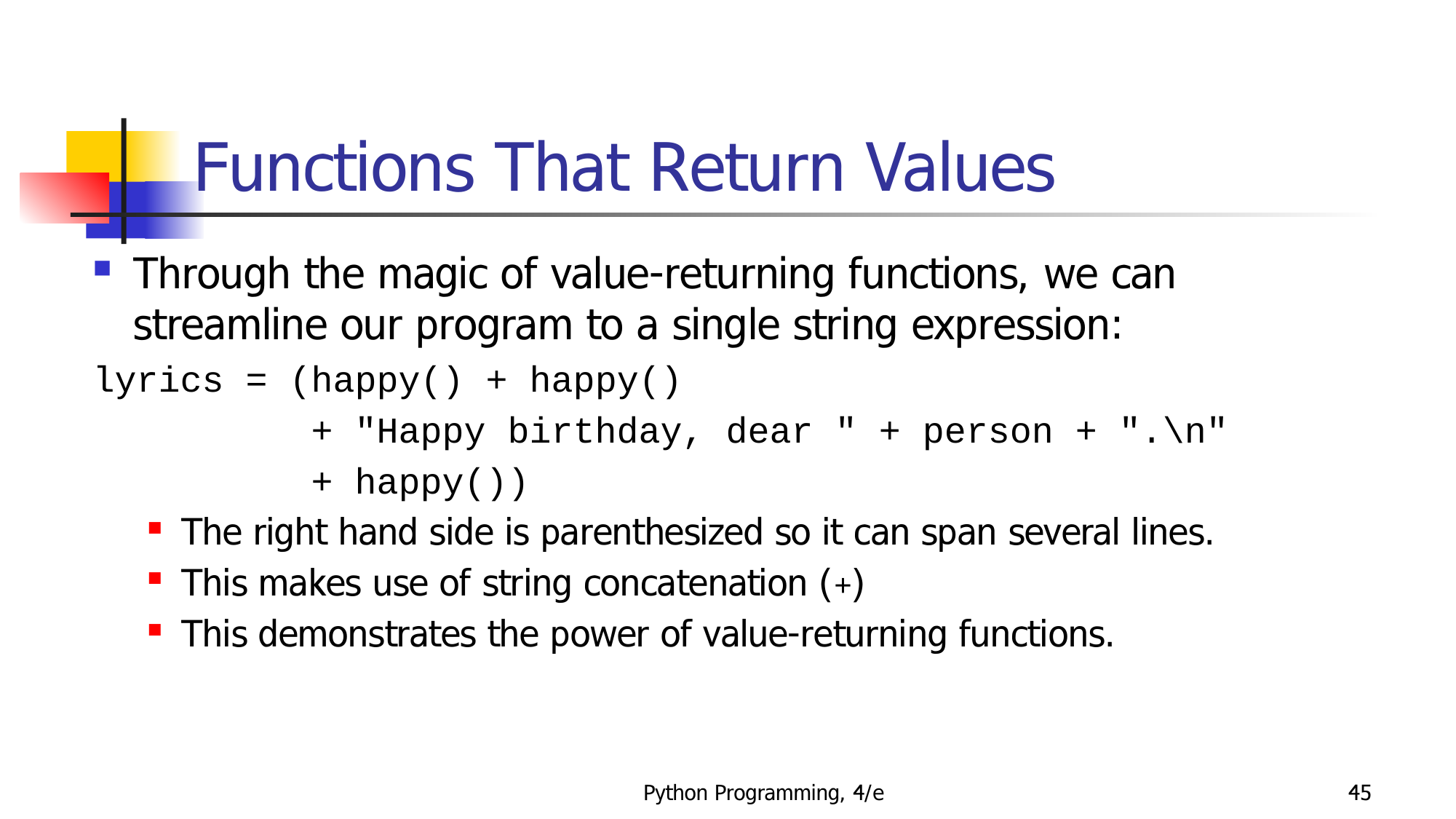

# Functions That Return Values
Through the magic of value-returning functions, we can streamline our program to a single string expression:
lyrics = (happy() + happy()
          + "Happy birthday, dear " + person + ".\n"
          + happy())
The right hand side is parenthesized so it can span several lines.
This makes use of string concatenation (+)
This demonstrates the power of value-returning functions.
Python Programming, 4/e
45